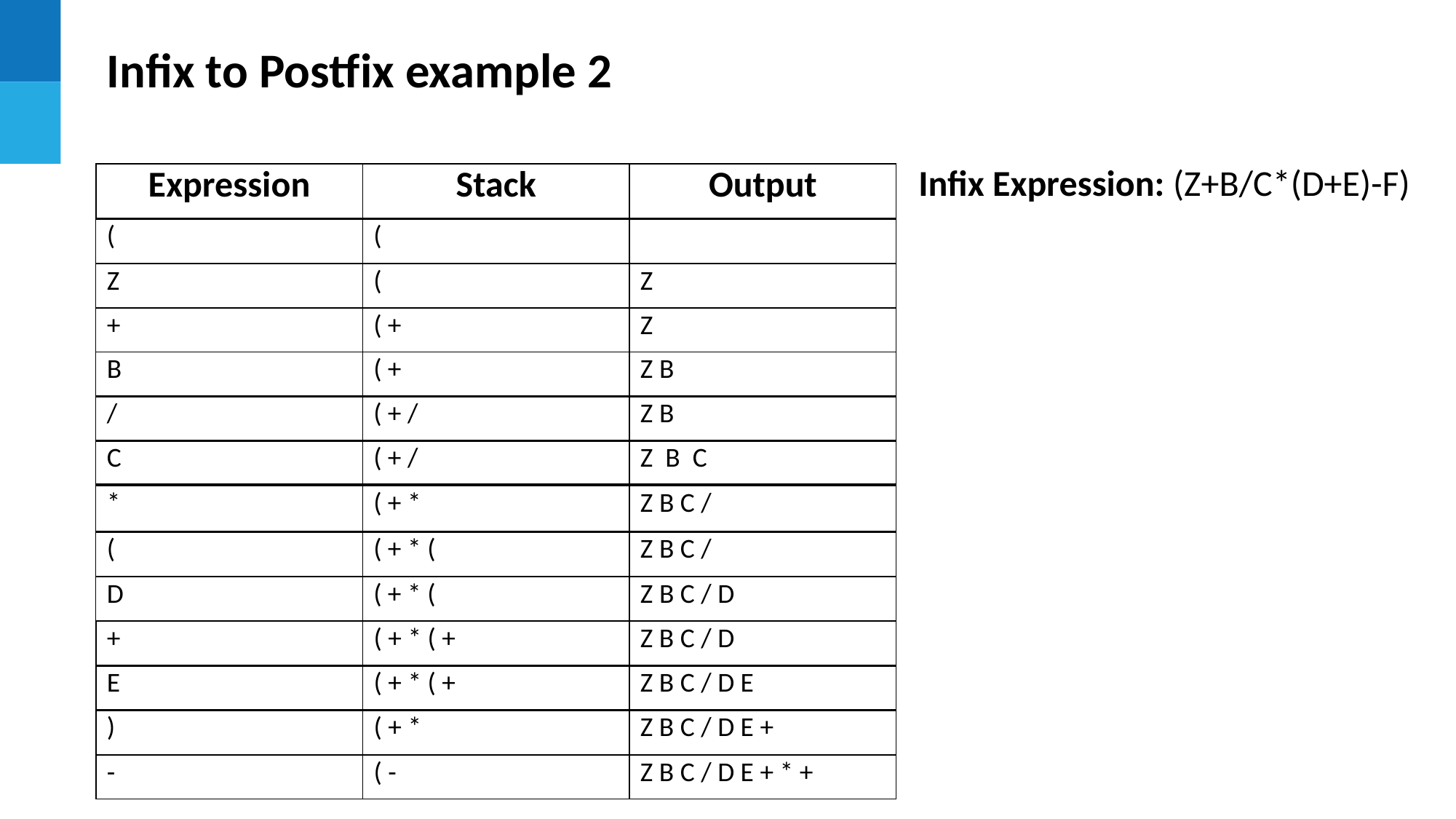

Infix to Postfix example 2
Infix Expression: (Z+B/C*(D+E)-F)
| Expression | Stack | Output |
| --- | --- | --- |

| ( | ( |  |
| --- | --- | --- |
| Z | ( | Z |
| --- | --- | --- |
| + | ( + | Z |
| --- | --- | --- |
| B | ( + | Z B |
| --- | --- | --- |
| / | ( + / | Z B |
| --- | --- | --- |
|  |  |  |
| C | ( + / | Z B C |
| --- | --- | --- |
| \* | ( + \* | Z B C / |
| --- | --- | --- |
| ( | ( + \* ( | Z B C / |
| --- | --- | --- |
| D | ( + \* ( | Z B C / D |
| --- | --- | --- |
| + | ( + \* ( + | Z B C / D |
| --- | --- | --- |
| E | ( + \* ( + | Z B C / D E |
| --- | --- | --- |
| ) | ( + \* | Z B C / D E + |
| --- | --- | --- |
| - | ( - | Z B C / D E + \* + |
| --- | --- | --- |